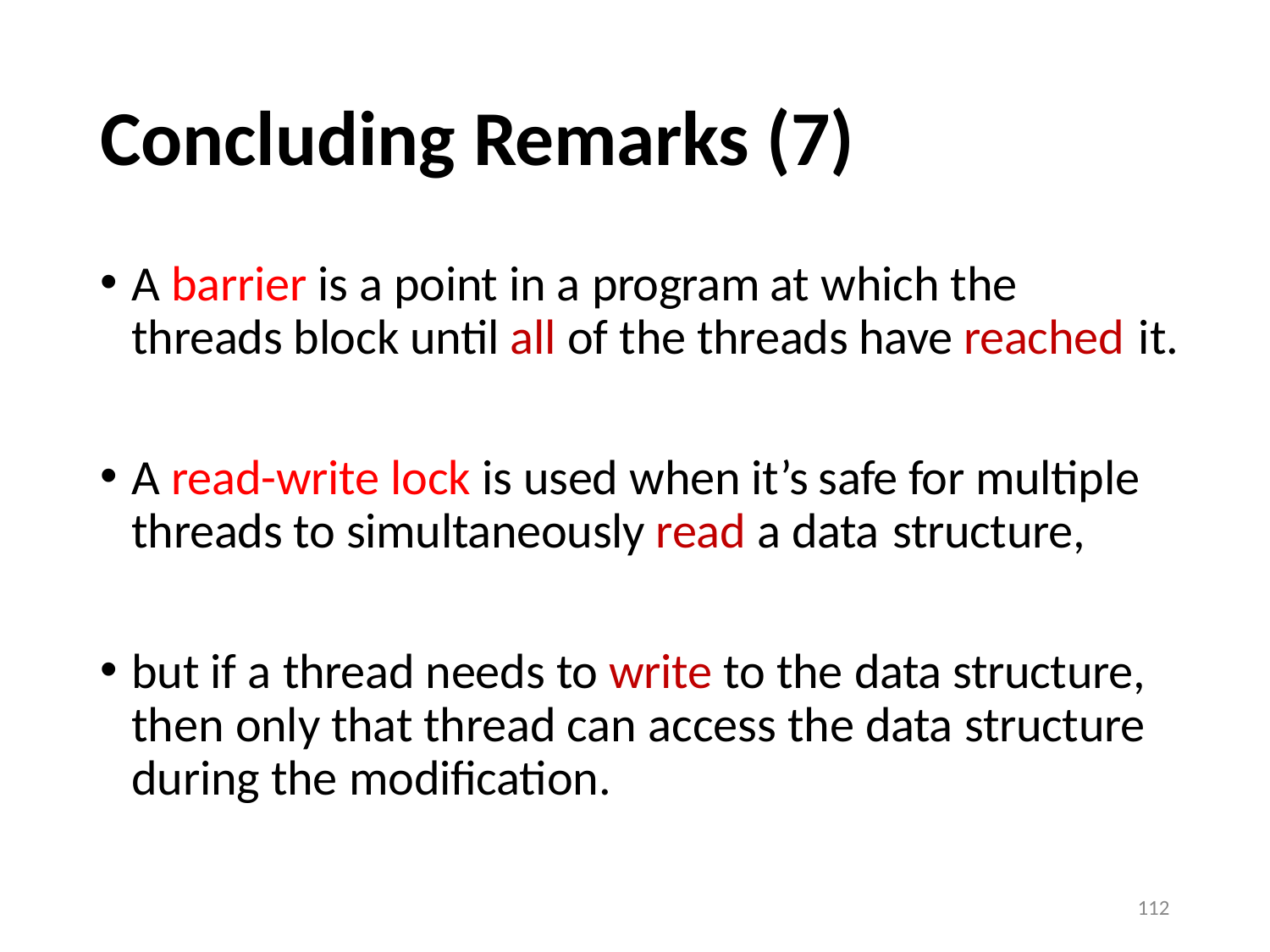

# Concluding Remarks (7)
A barrier is a point in a program at which the  threads block until all of the threads have reached it.

A read-write lock is used when it’s safe for multiple  threads to simultaneously read a data structure,

but if a thread needs to write to the data structure,  then only that thread can access the data structure  during the modification.
112